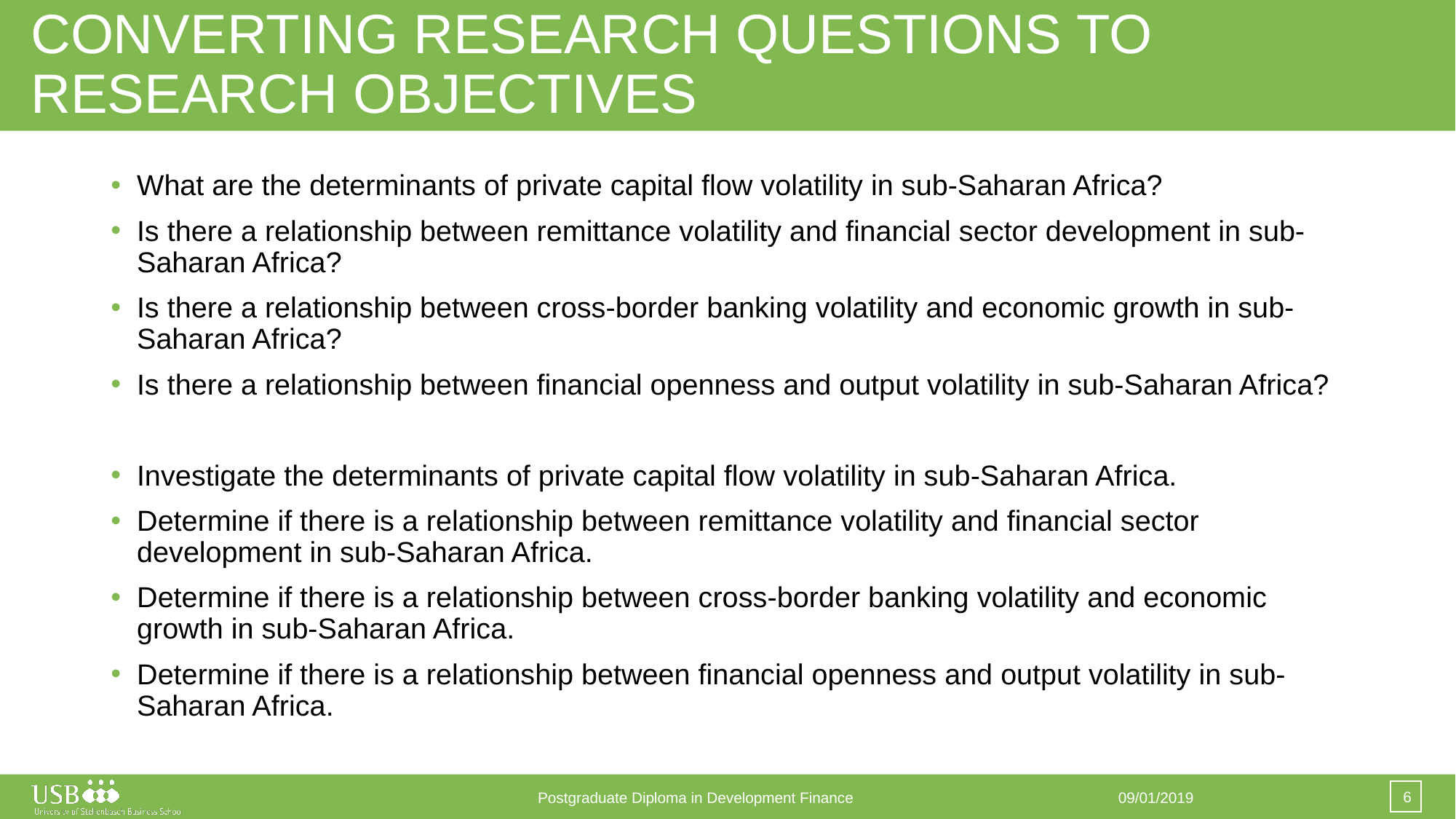

# CONVERTING RESEARCH QUESTIONS TO RESEARCH OBJECTIVES
What are the determinants of private capital flow volatility in sub-Saharan Africa?
Is there a relationship between remittance volatility and financial sector development in sub-Saharan Africa?
Is there a relationship between cross-border banking volatility and economic growth in sub-Saharan Africa?
Is there a relationship between financial openness and output volatility in sub-Saharan Africa?

Investigate the determinants of private capital flow volatility in sub-Saharan Africa.
Determine if there is a relationship between remittance volatility and financial sector development in sub-Saharan Africa.
Determine if there is a relationship between cross-border banking volatility and economic growth in sub-Saharan Africa.
Determine if there is a relationship between financial openness and output volatility in sub-Saharan Africa.

6